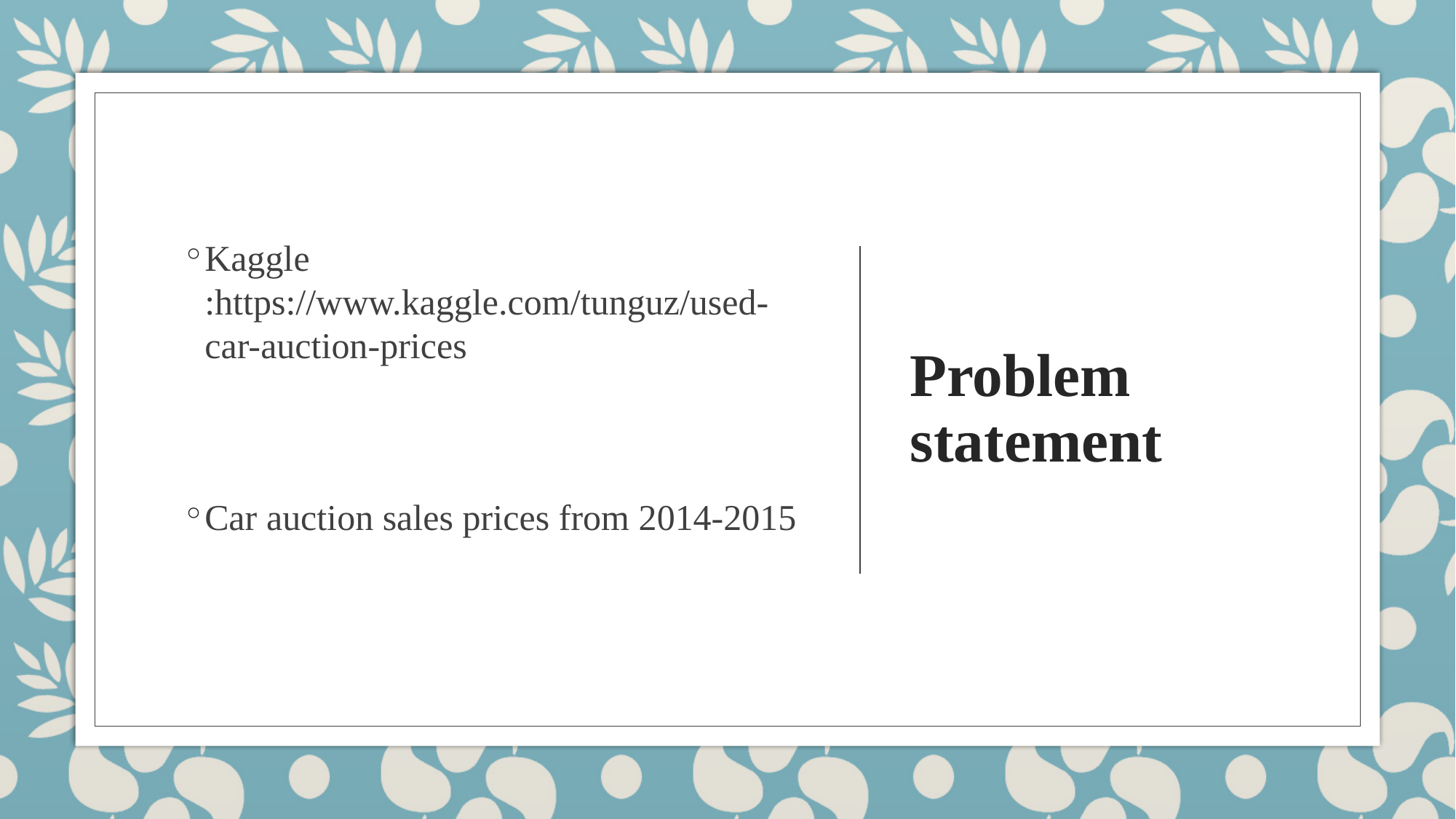

Kaggle :https://www.kaggle.com/tunguz/used-car-auction-prices

Car auction sales prices from 2014-2015

# Problem statement